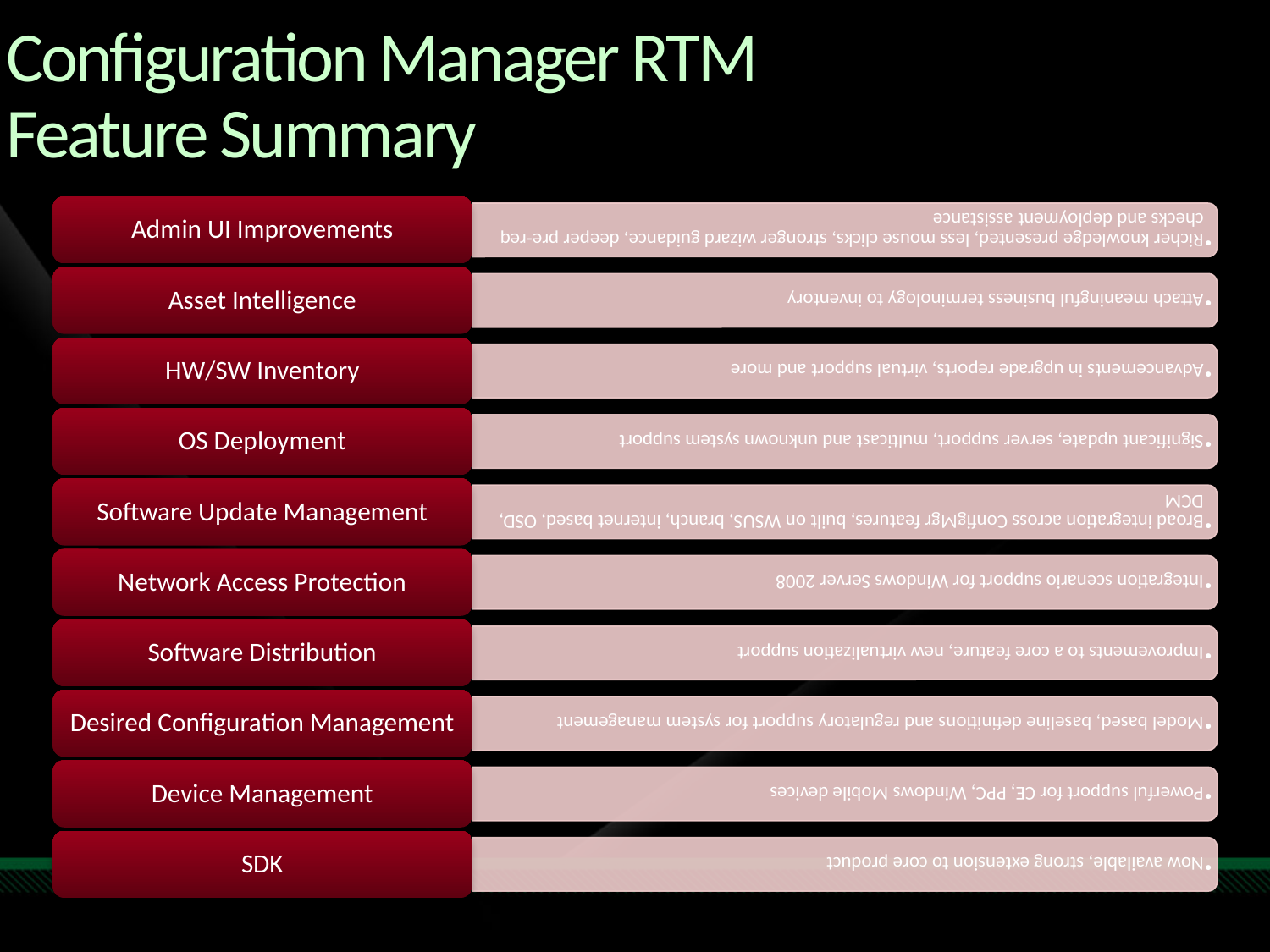

# Configuration Manager RTM Feature Summary
Richer knowledge presented, less mouse clicks, stronger wizard guidance, deeper pre-req checks and deployment assistance
Admin UI Improvements
Attach meaningful business terminology to inventory
Asset Intelligence
Advancements in upgrade reports, virtual support and more
HW/SW Inventory
Significant update, server support, multicast and unknown system support
OS Deployment
Broad integration across ConfigMgr features, built on WSUS, branch, internet based, OSD, DCM
Software Update Management
Integration scenario support for Windows Server 2008
Network Access Protection
Improvements to a core feature, new virtualization support
Software Distribution
Model based, baseline definitions and regulatory support for system management
Desired Configuration Management
Powerful support for CE, PPC, Windows Mobile devices
Device Management
Now available, strong extension to core product
SDK